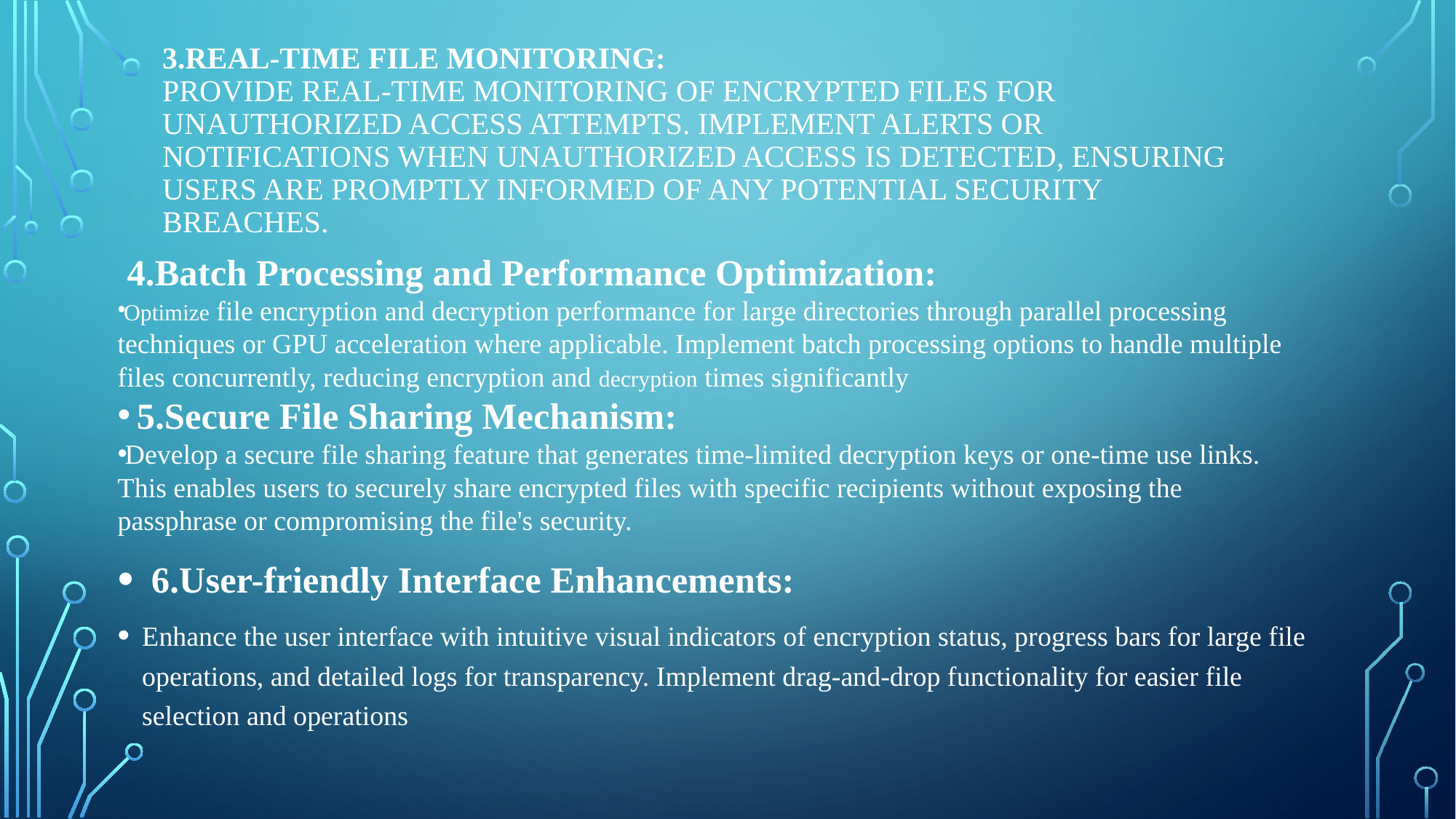

# 3.Real-time File Monitoring: Provide real-time monitoring of encrypted files for unauthorized access attempts. Implement alerts or notifications when unauthorized access is detected, ensuring users are promptly informed of any potential security breaches.
 4.Batch Processing and Performance Optimization:
Optimize file encryption and decryption performance for large directories through parallel processing techniques or GPU acceleration where applicable. Implement batch processing options to handle multiple files concurrently, reducing encryption and decryption times significantly
 5.Secure File Sharing Mechanism:
Develop a secure file sharing feature that generates time-limited decryption keys or one-time use links. This enables users to securely share encrypted files with specific recipients without exposing the passphrase or compromising the file's security.
 6.User-friendly Interface Enhancements:
Enhance the user interface with intuitive visual indicators of encryption status, progress bars for large file operations, and detailed logs for transparency. Implement drag-and-drop functionality for easier file selection and operations